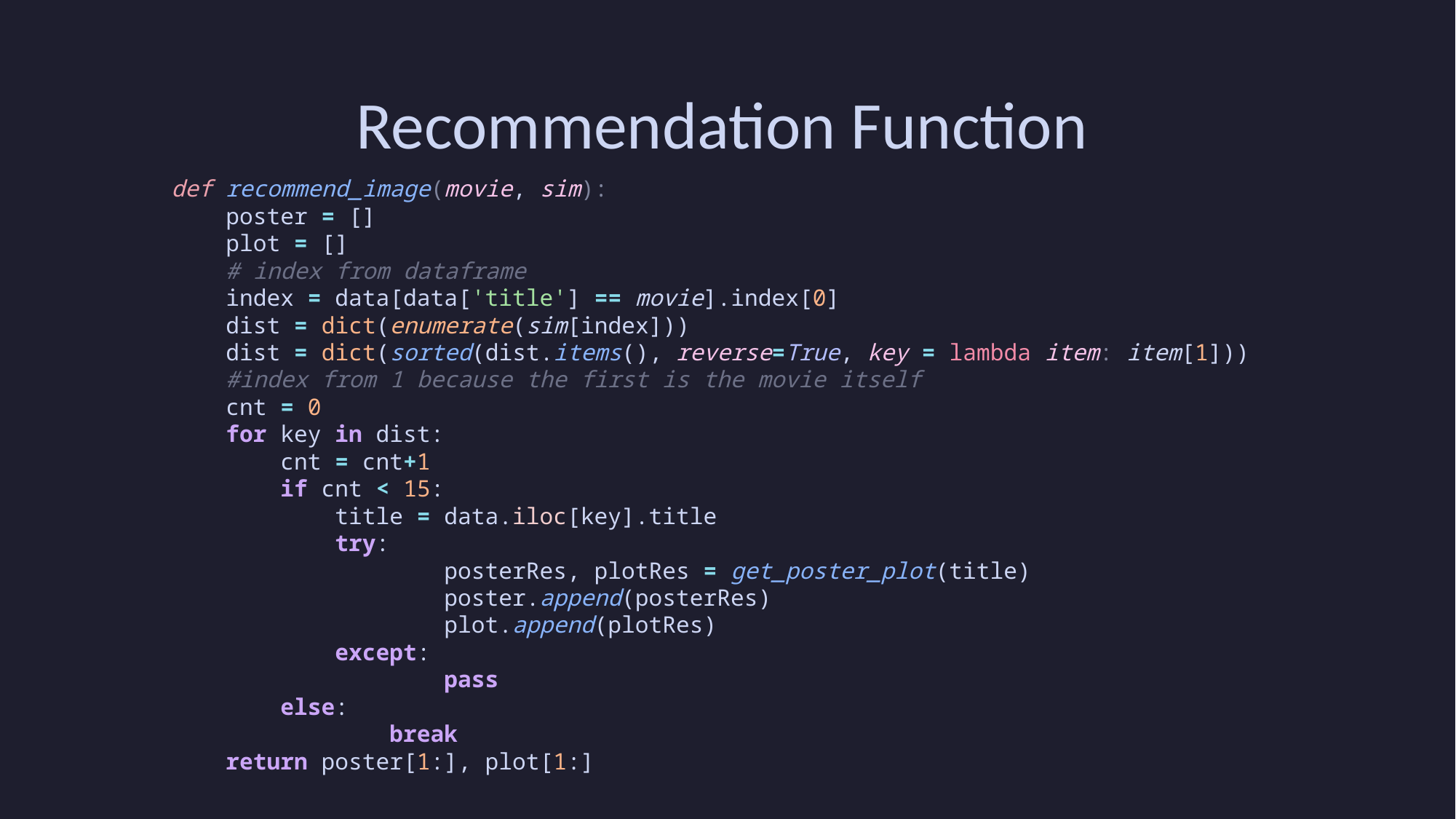

Recommendation Function
def recommend_image(movie, sim):
poster = []
plot = []
# index from dataframe
index = data[data['title'] == movie].index[0]
dist = dict(enumerate(sim[index]))
dist = dict(sorted(dist.items(), reverse=True, key = lambda item: item[1]))
#index from 1 because the first is the movie itself
cnt = 0
for key in dist:
cnt = cnt+1
if cnt < 15:
title = data.iloc[key].title
try:
	posterRes, plotRes = get_poster_plot(title)
	poster.append(posterRes)
	plot.append(plotRes)
except:
	pass
else:
	break
return poster[1:], plot[1:]